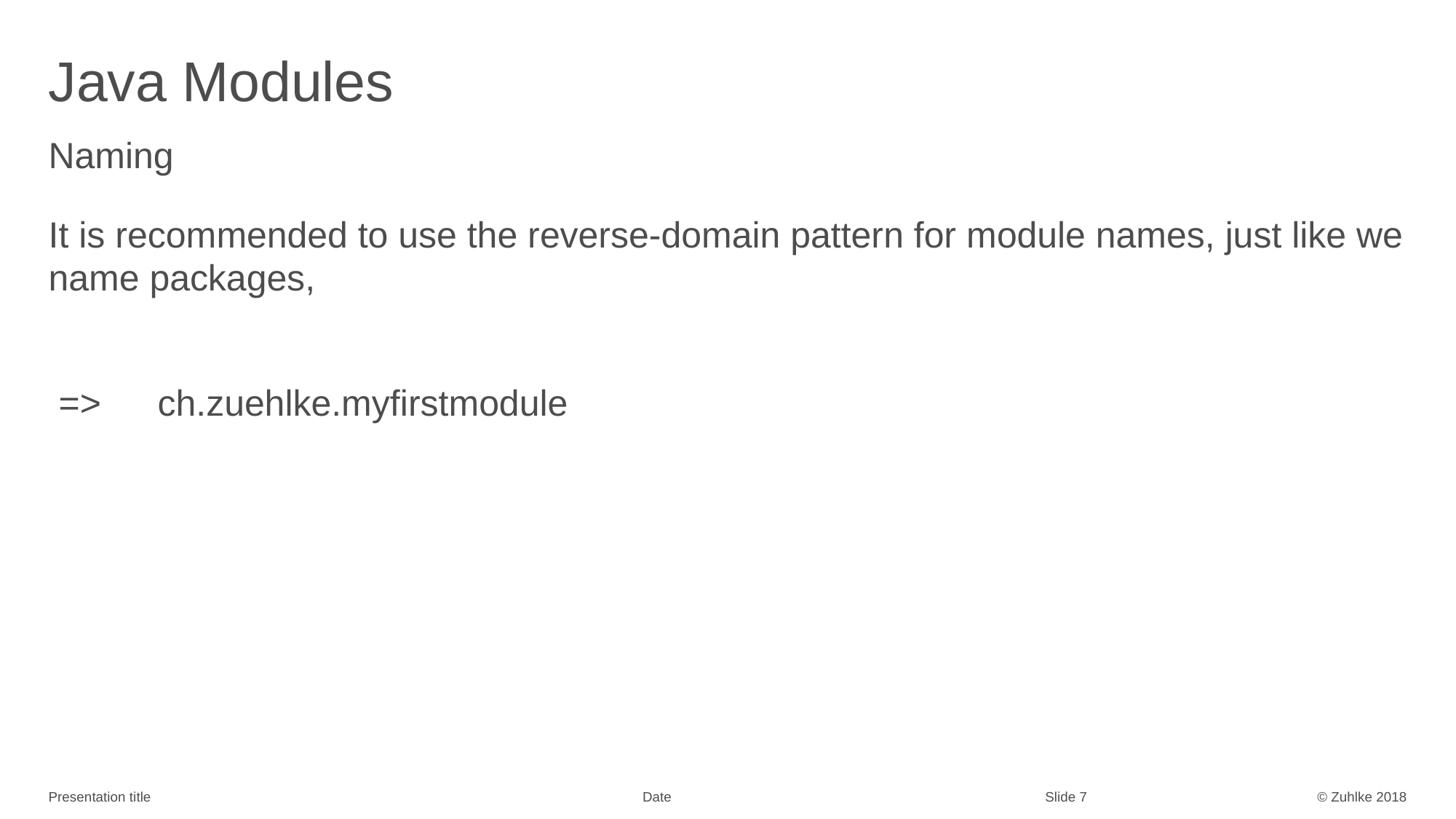

# Java Modules
Naming
It is recommended to use the reverse-domain pattern for module names, just like we name packages,

 =>  	ch.zuehlke.myfirstmodule